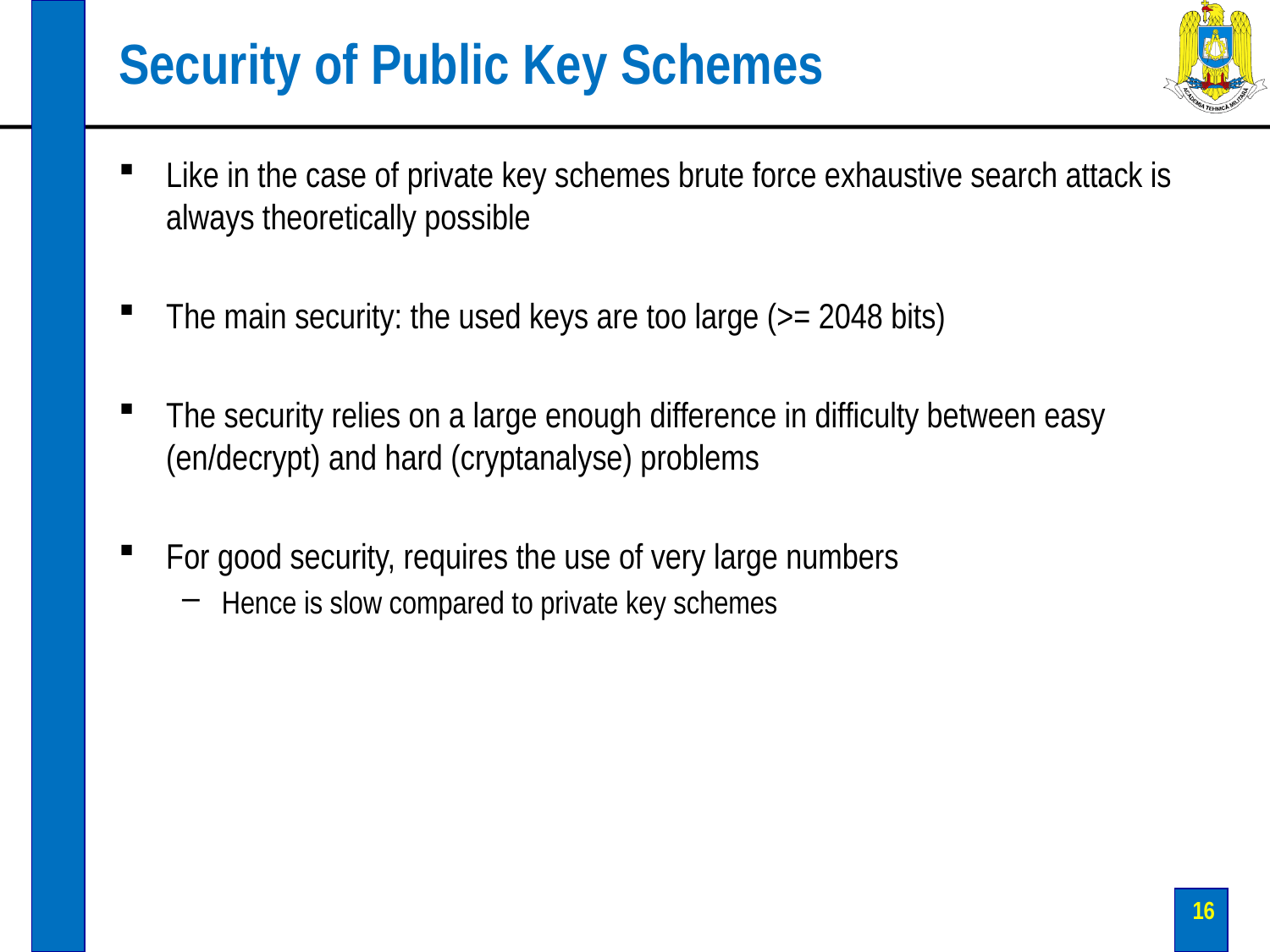

# Security of Public Key Schemes
Like in the case of private key schemes brute force exhaustive search attack is always theoretically possible

The main security: the used keys are too large (>= 2048 bits)

The security relies on a large enough difference in difficulty between easy (en/decrypt) and hard (cryptanalyse) problems

For good security, requires the use of very large numbers
Hence is slow compared to private key schemes

16